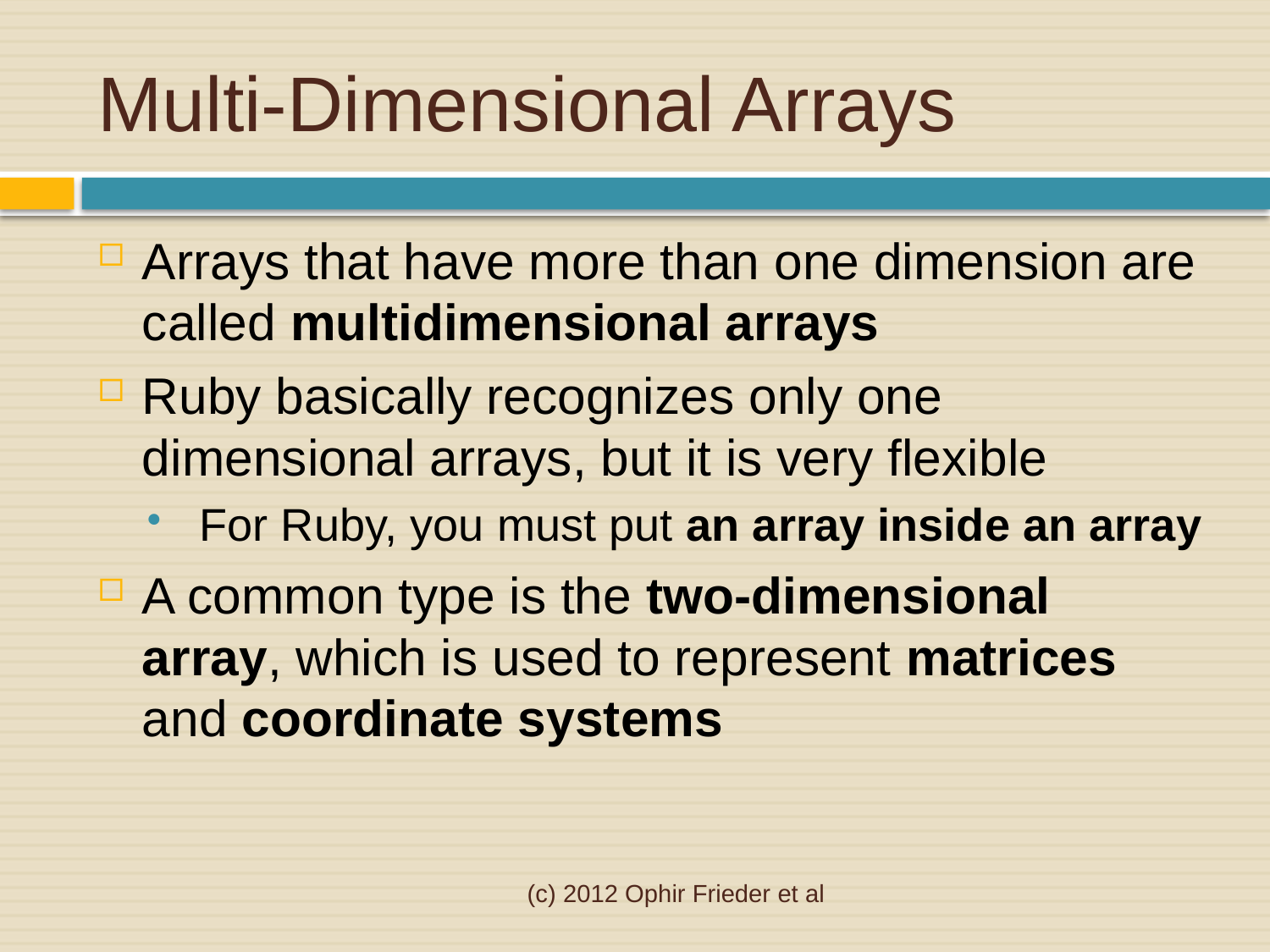

# Multi-Dimensional Arrays
Arrays that have more than one dimension are called multidimensional arrays
Ruby basically recognizes only one dimensional arrays, but it is very flexible
 For Ruby, you must put an array inside an array
A common type is the two-dimensional array, which is used to represent matrices and coordinate systems
(c) 2012 Ophir Frieder et al